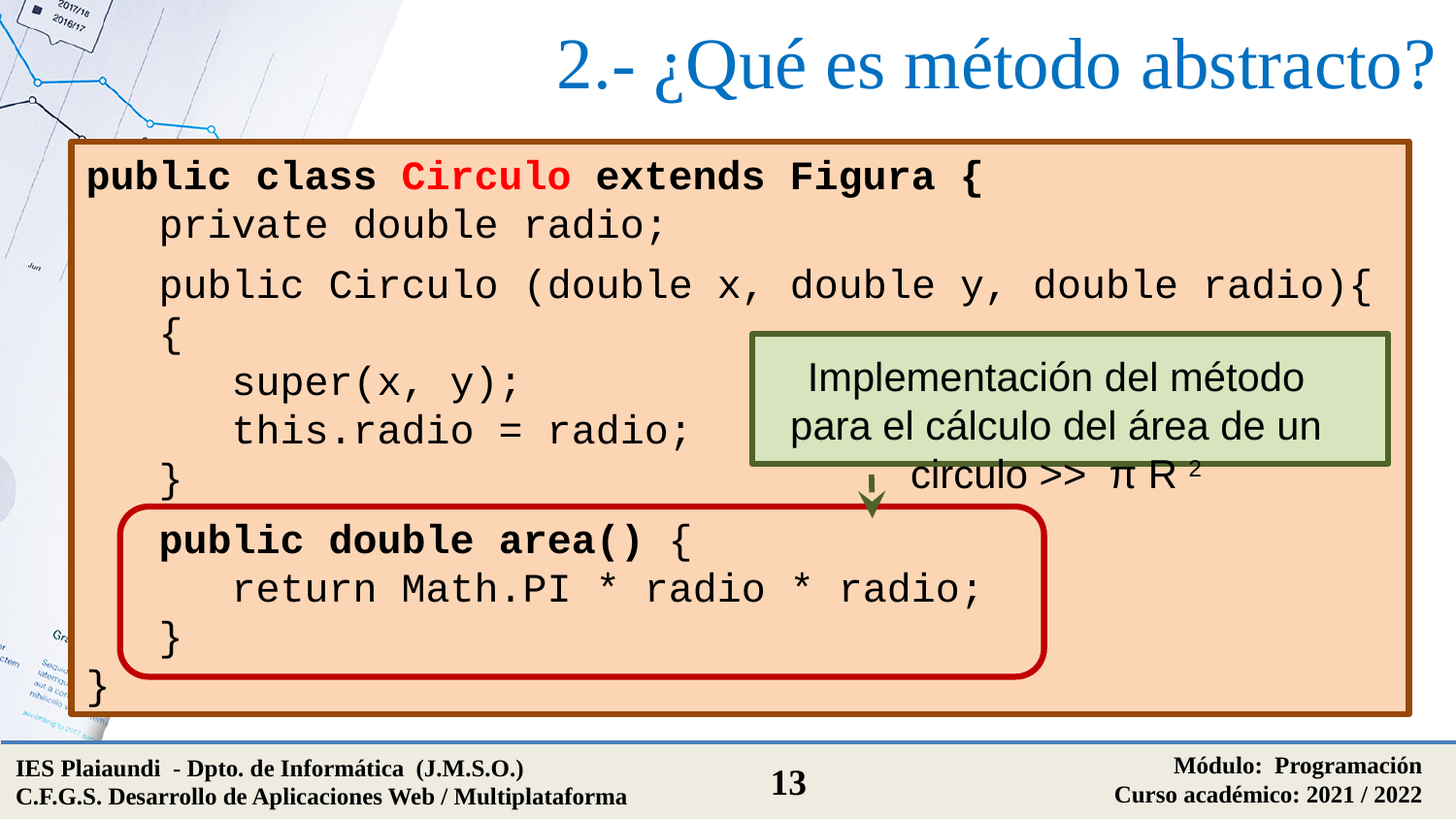

# 2.- ¿Qué es método abstracto?

public class Circulo extends Figura {
   private double radio;
   public Circulo (double x, double y, double radio){
   {
      super(x, y);
      this.radio = radio;
   }
   public double area() {
      return Math.PI * radio * radio;
   }
}
Implementación del método para el cálculo del área de un circulo >>  π R 2

Módulo:  Programación
Curso académico: 2021 / 2022
IES Plaiaundi  - Dpto. de Informática  (J.M.S.O.)
C.F.G.S. Desarrollo de Aplicaciones Web / Multiplataforma
13